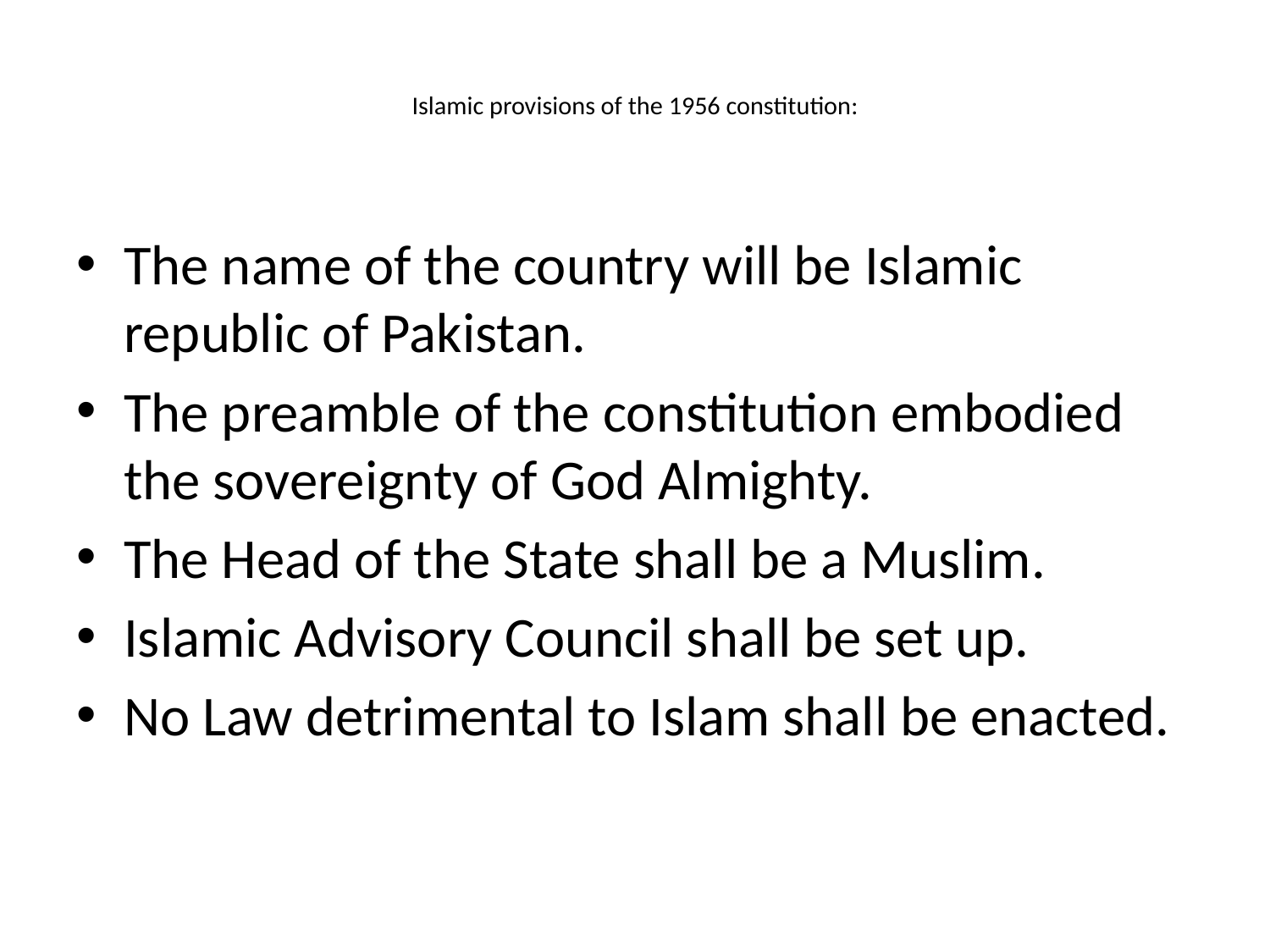

# Islamic provisions of the 1956 constitution:
The name of the country will be Islamic republic of Pakistan.
The preamble of the constitution embodied the sovereignty of God Almighty.
The Head of the State shall be a Muslim.
Islamic Advisory Council shall be set up.
No Law detrimental to Islam shall be enacted.